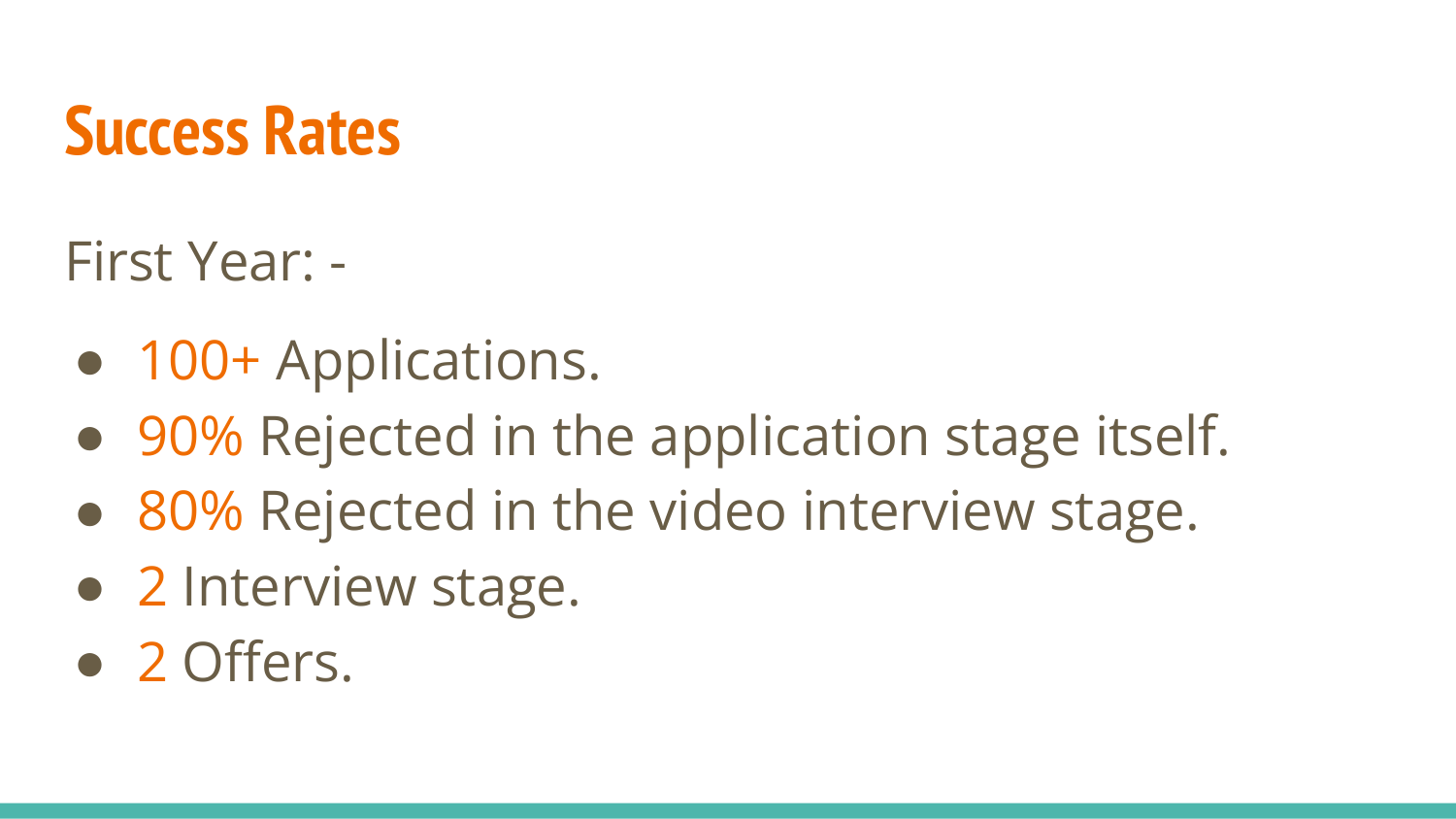

# Success Rates
First Year: -
100+ Applications.
90% Rejected in the application stage itself.
80% Rejected in the video interview stage.
2 Interview stage.
2 Offers.